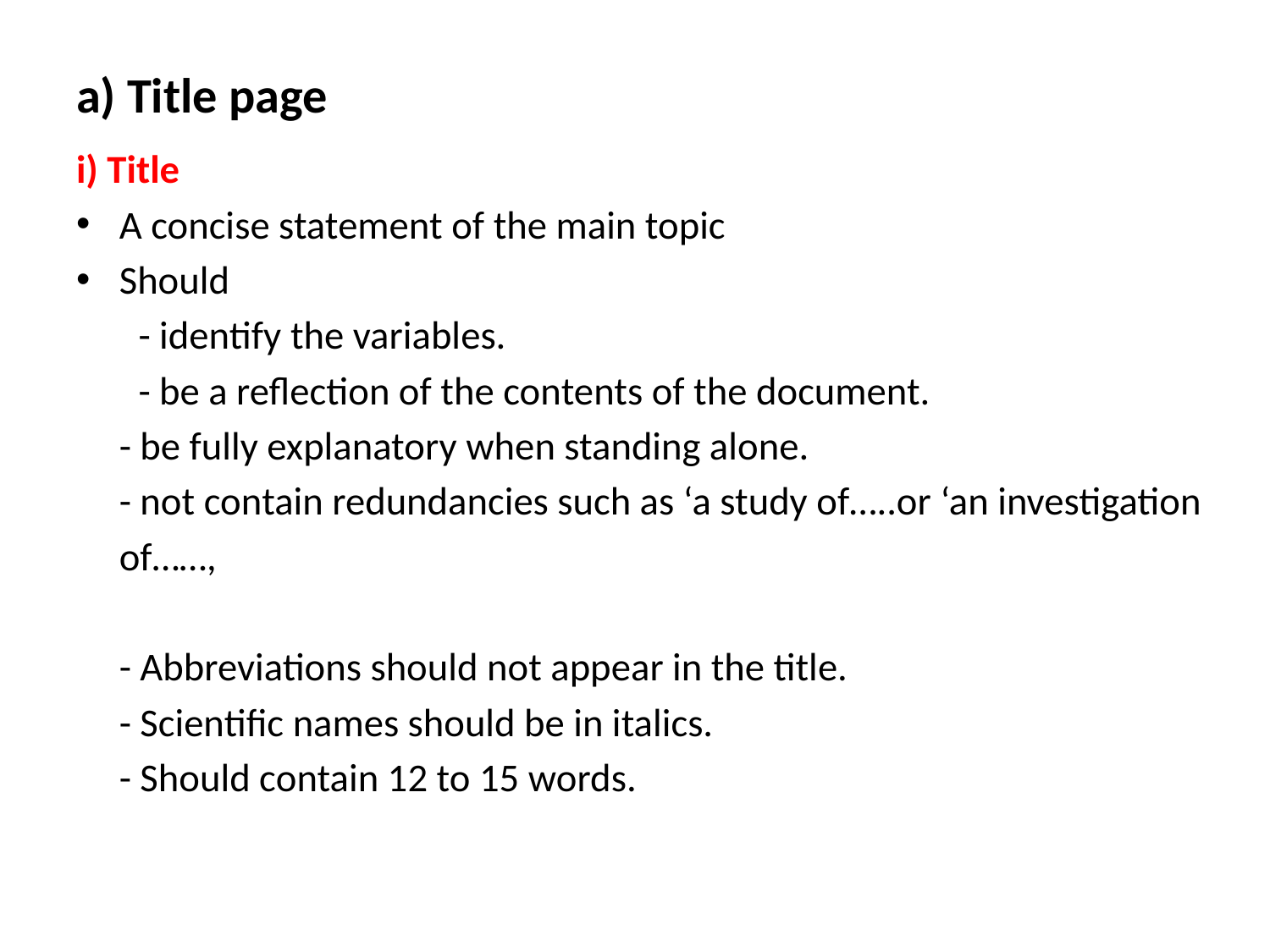

# a) Title page
i) Title
A concise statement of the main topic
Should
       - identify the variables.
       - be a reflection of the contents of the document.
	- be fully explanatory when standing alone.
	- not contain redundancies such as ‘a study of…..or ‘an investigation
	of……,

	- Abbreviations should not appear in the title.
	- Scientific names should be in italics.
	- Should contain 12 to 15 words.